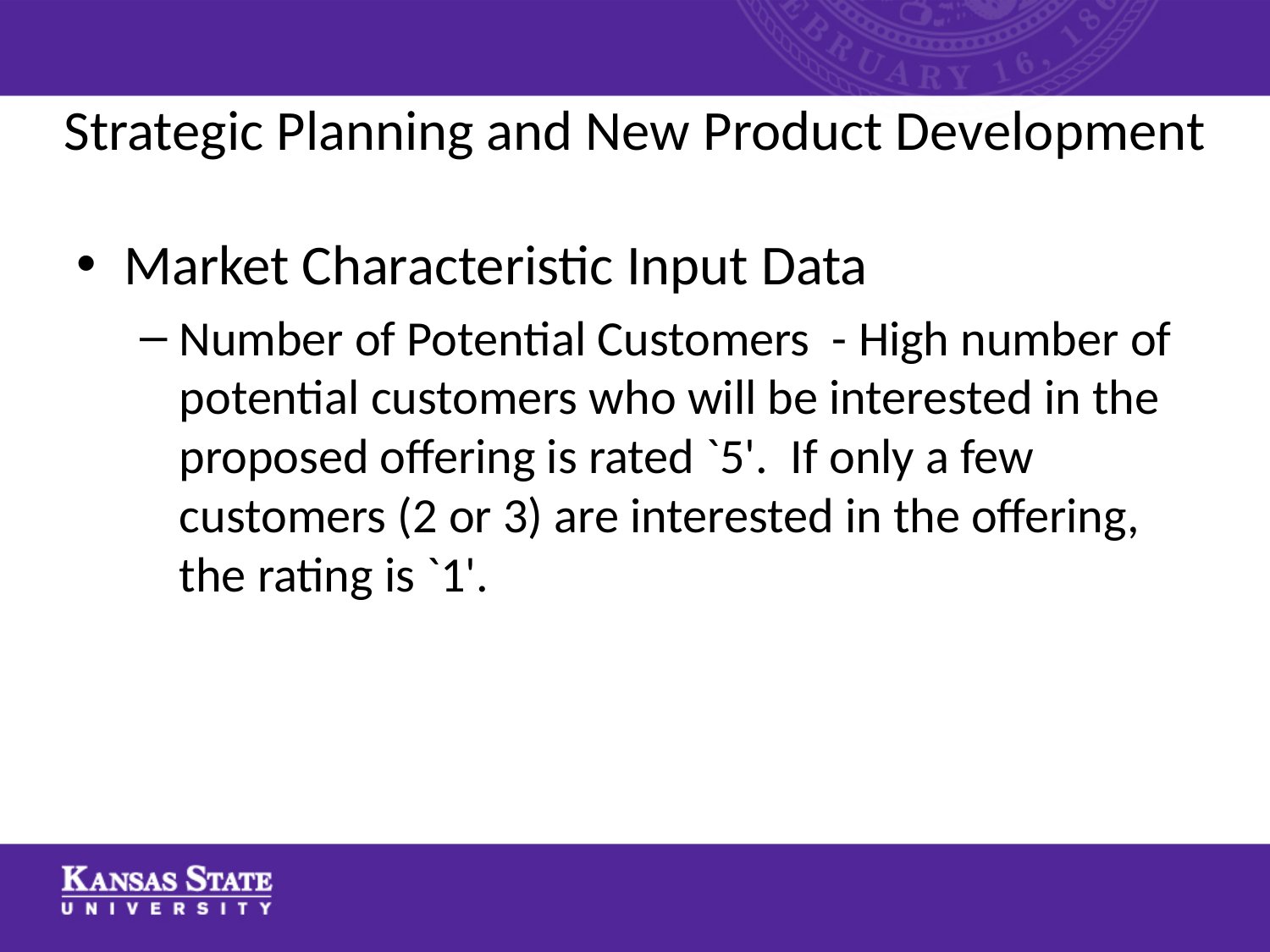

# Strategic Planning and New Product Development
Market Characteristic Input Data
Number of Potential Customers  - High number of potential customers who will be interested in the proposed offering is rated `5'.  If only a few customers (2 or 3) are interested in the offering, the rating is `1'.